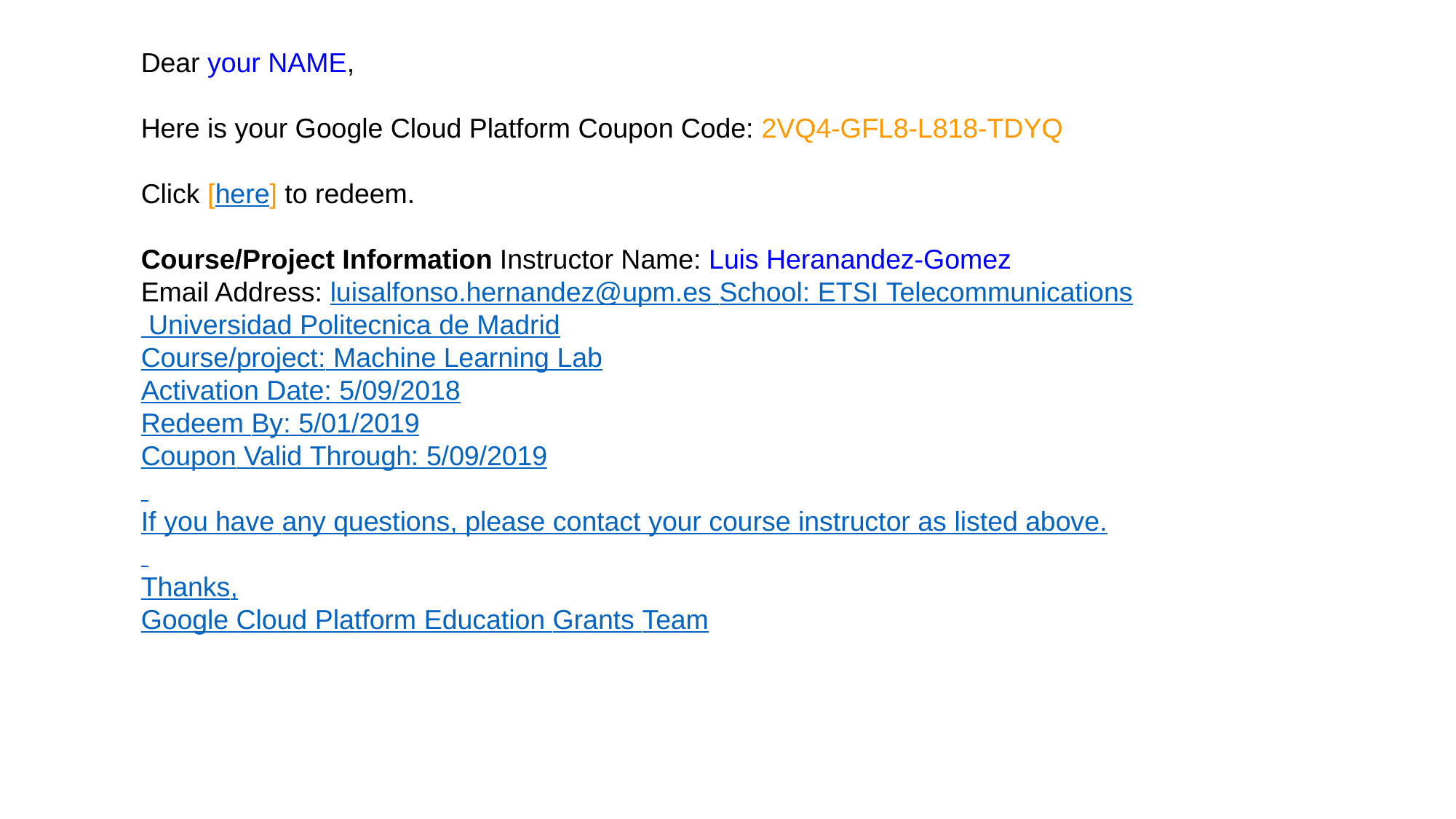

Dear your NAME,
Here is your Google Cloud Platform Coupon Code: 2VQ4-GFL8-L818-TDYQ

Click [here] to redeem.

Course/Project Information Instructor Name: Luis Heranandez-Gomez
Email Address: luisalfonso.hernandez@upm.es School: ETSI Telecommunications Universidad Politecnica de Madrid
Course/project: Machine Learning Lab
Activation Date: 5/09/2018
Redeem By: 5/01/2019
Coupon Valid Through: 5/09/2019

If you have any questions, please contact your course instructor as listed above.

Thanks,
Google Cloud Platform Education Grants Team